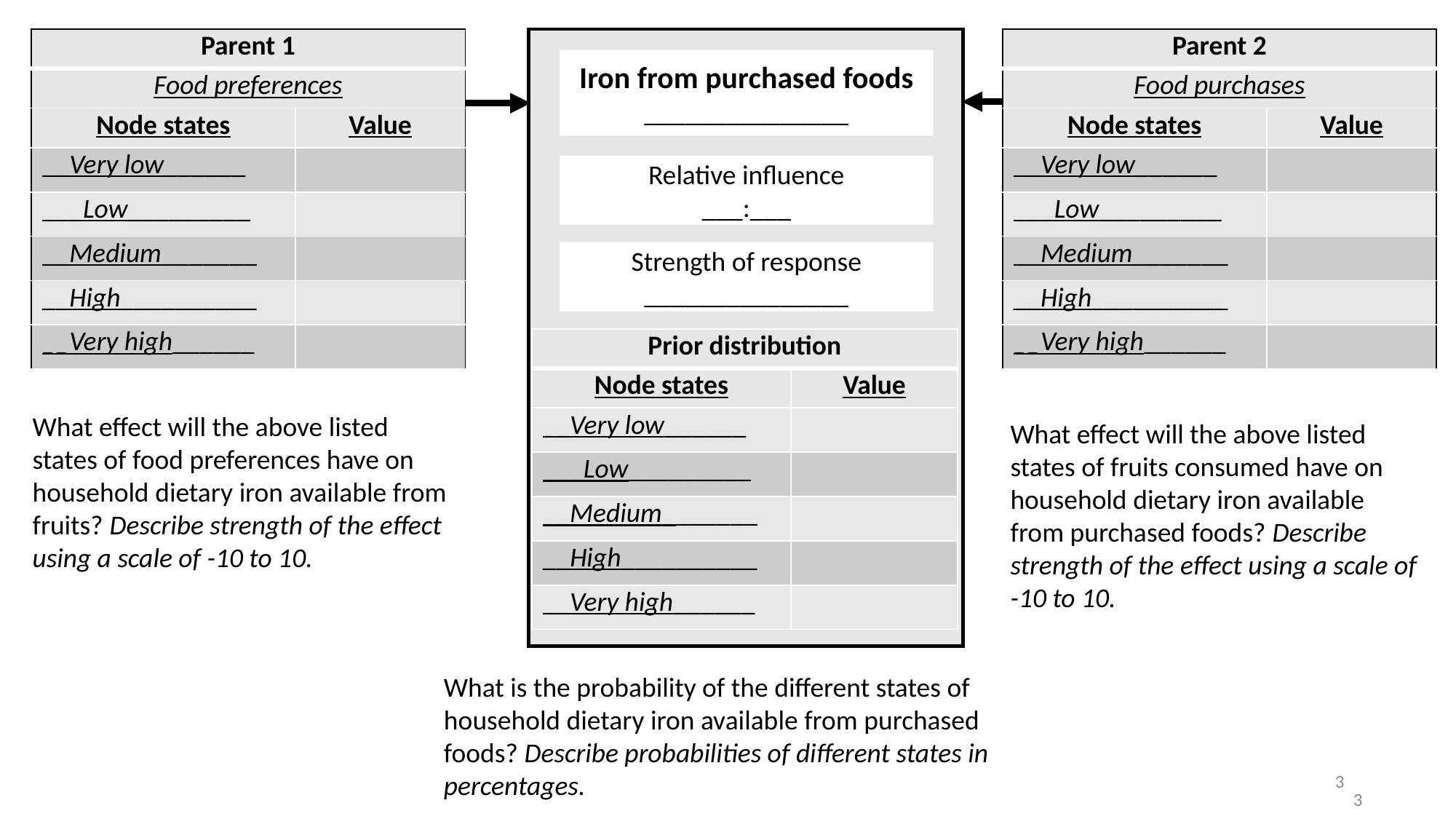

| Parent 1 |  |
| --- | --- |
| Food preferences |  |
| Node states | Value |
| \_\_Very low\_\_\_\_\_\_ |  |
| \_\_\_Low\_\_\_\_\_\_\_\_\_ |  |
| \_\_Medium\_\_\_\_\_\_\_ |  |
| \_\_High\_\_\_\_\_\_\_\_\_\_ |  |
| \_\_Very high\_\_\_\_\_\_ |  |

| Parent 2 |  |
| --- | --- |
| Food purchases |  |
| Node states | Value |
| \_\_Very low\_\_\_\_\_\_ |  |
| \_\_\_Low\_\_\_\_\_\_\_\_\_ |  |
| \_\_Medium\_\_\_\_\_\_\_ |  |
| \_\_High\_\_\_\_\_\_\_\_\_\_ |  |
| \_\_Very high\_\_\_\_\_\_ |  |
Iron from purchased foods
_______________
Relative influence
___:___
Strength of response
_______________
| Prior distribution |  |
| --- | --- |
| Node states | Value |
| \_\_Very low\_\_\_\_\_\_ |  |
| \_\_\_Low\_\_\_\_\_\_\_\_\_ |  |
| \_\_Medium\_\_\_\_\_\_\_ |  |
| \_\_High\_\_\_\_\_\_\_\_\_\_ |  |
| \_\_Very high\_\_\_\_\_\_ |  |
What effect will the above listed states of food preferences have on household dietary iron available from fruits? Describe strength of the effect using a scale of -10 to 10.
What effect will the above listed states of fruits consumed have on household dietary iron available from purchased foods? Describe strength of the effect using a scale of -10 to 10.
What is the probability of the different states of household dietary iron available from purchased foods? Describe probabilities of different states in percentages.
3
3